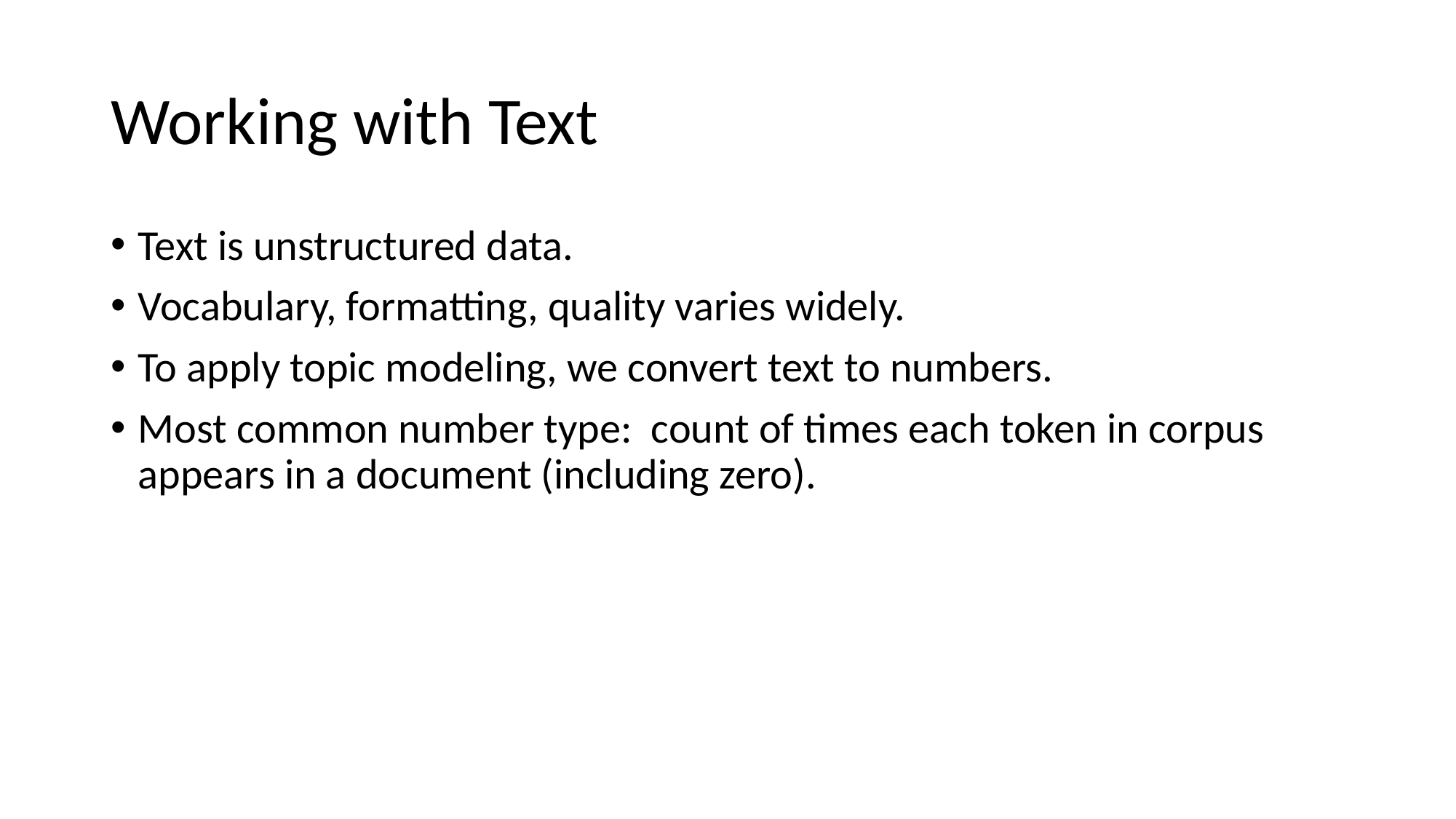

Working with Text
Text is unstructured data.
Vocabulary, formatting, quality varies widely.
To apply topic modeling, we convert text to numbers.
Most common number type:  count of times each token in corpus appears in a document (including zero).